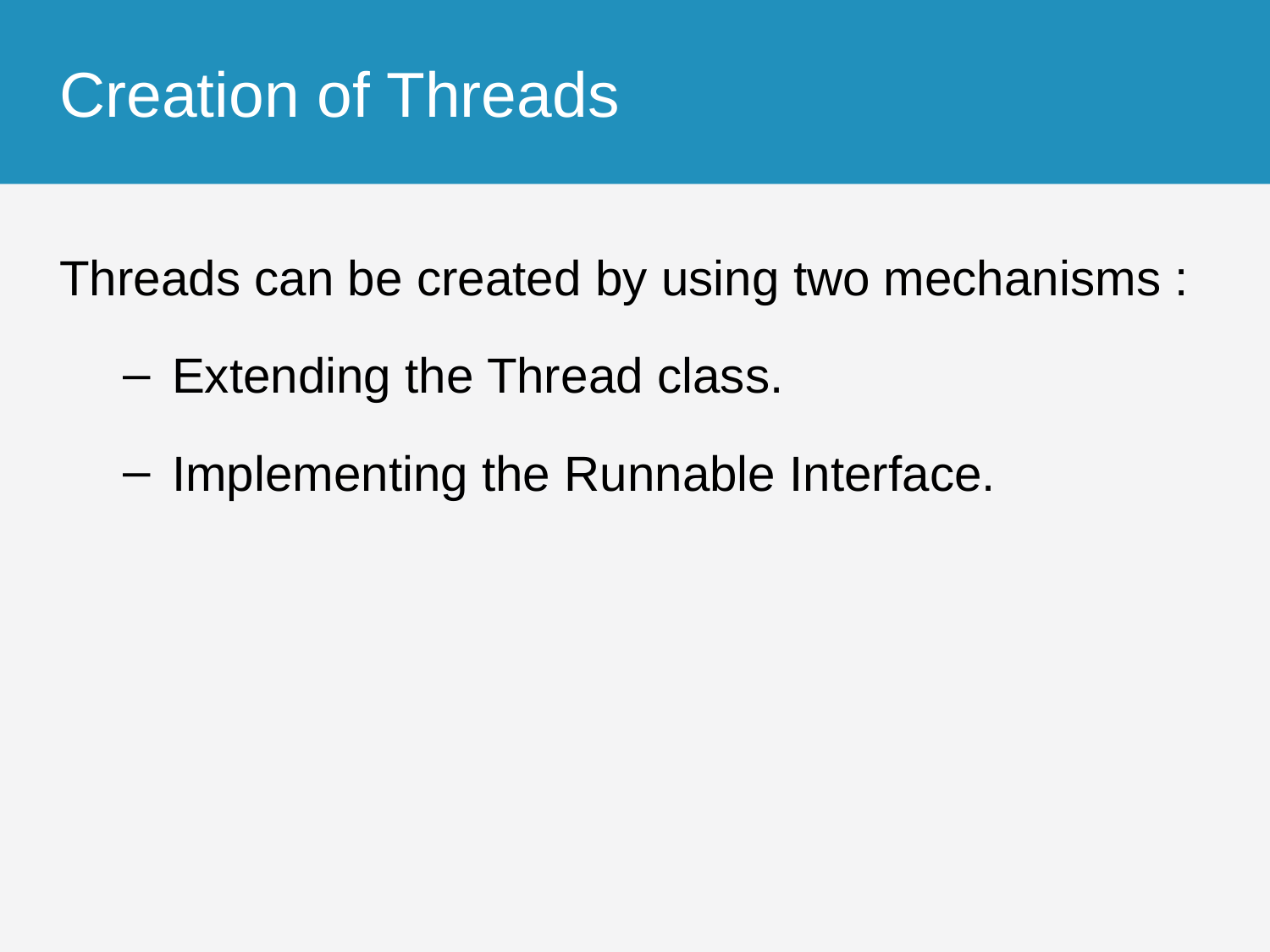

# Creation of Threads
Threads can be created by using two mechanisms :
Extending the Thread class.
Implementing the Runnable Interface.